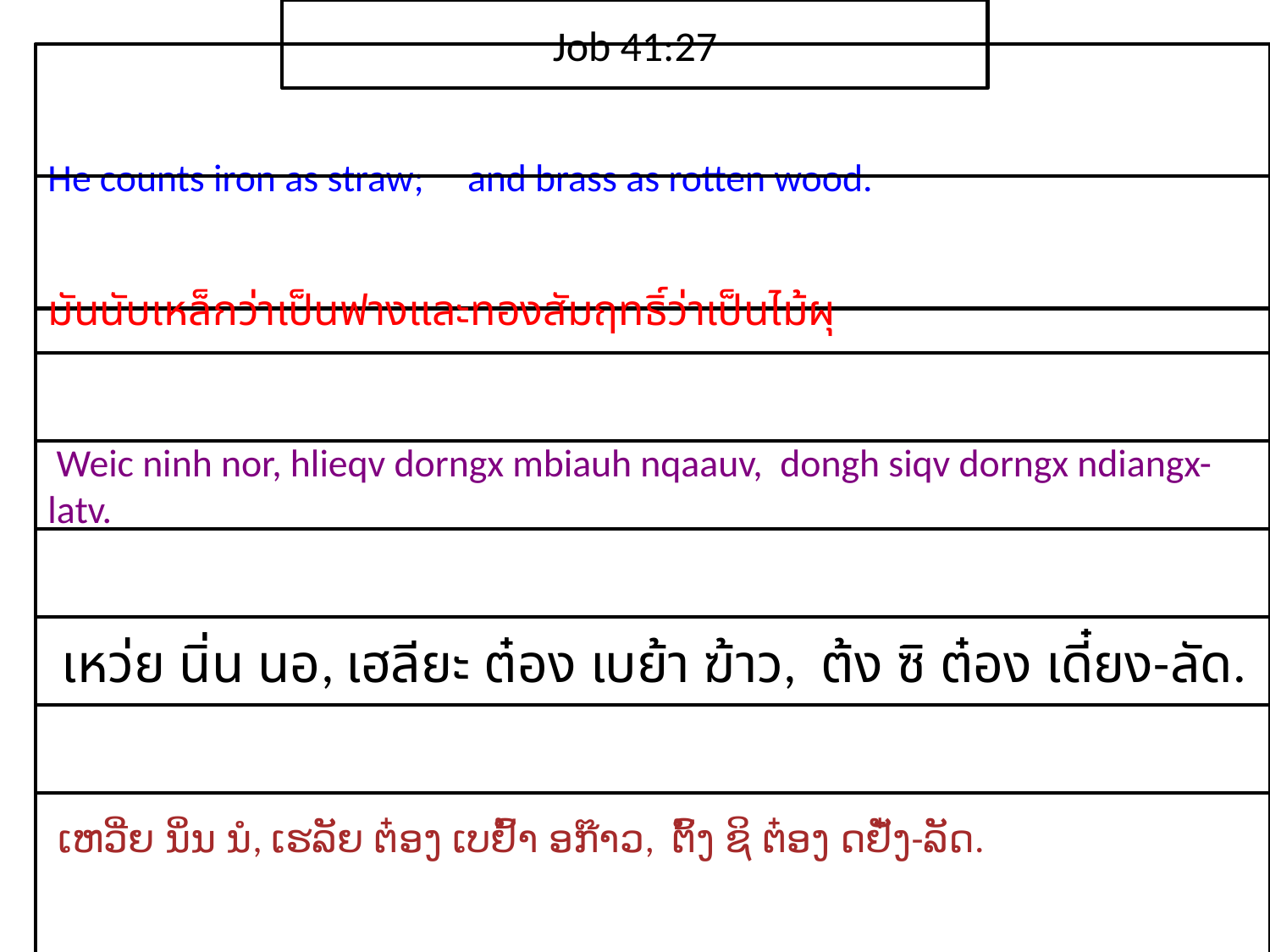

Job 41:27
He counts iron as straw;     and brass as rotten wood.
มัน​นับ​เหล็ก​ว่า​เป็น​ฟางและ​ทอง​สัมฤทธิ์​ว่า​เป็น​ไม้​ผุ
 Weic ninh nor, hlieqv dorngx mbiauh nqaauv,  dongh siqv dorngx ndiangx-latv.
 เหว่ย นิ่น นอ, เฮลียะ ต๋อง เบย้า ฆ้าว,  ต้ง ซิ ต๋อง เดี๋ยง-ลัด.
 ເຫວີ່ຍ ນິ່ນ ນໍ, ເຮລັຍ ຕ໋ອງ ເບຢົ້າ ອກ໊າວ,  ຕົ້ງ ຊິ ຕ໋ອງ ດຢັ໋ງ-ລັດ.